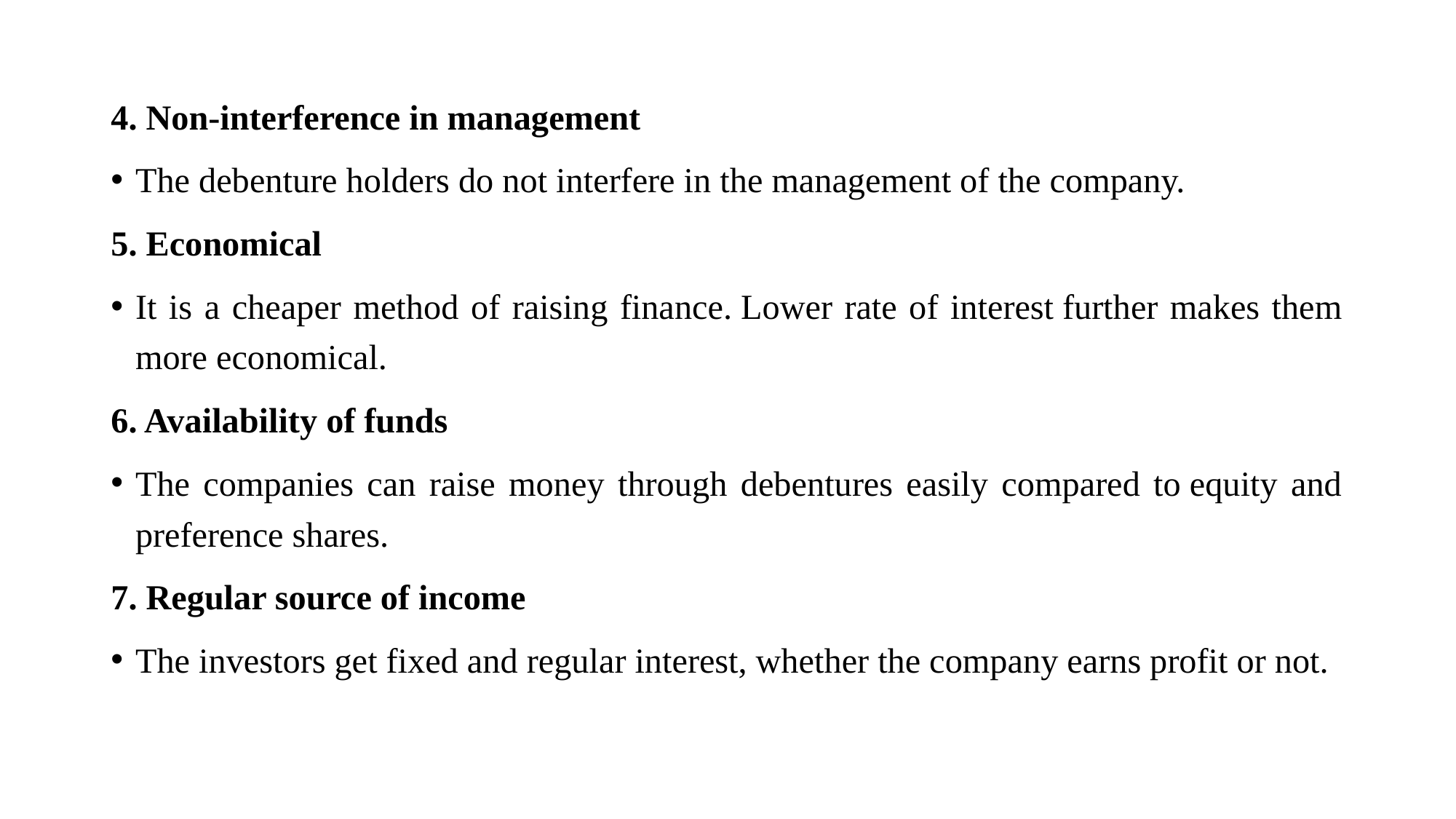

4. Non-interference in management
The debenture holders do not interfere in the management of the company.
5. Economical
It is a cheaper method of raising finance. Lower rate of interest further makes them more economical.
6. Availability of funds
The companies can raise money through debentures easily compared to equity and preference shares.
7. Regular source of income
The investors get fixed and regular interest, whether the company earns profit or not.